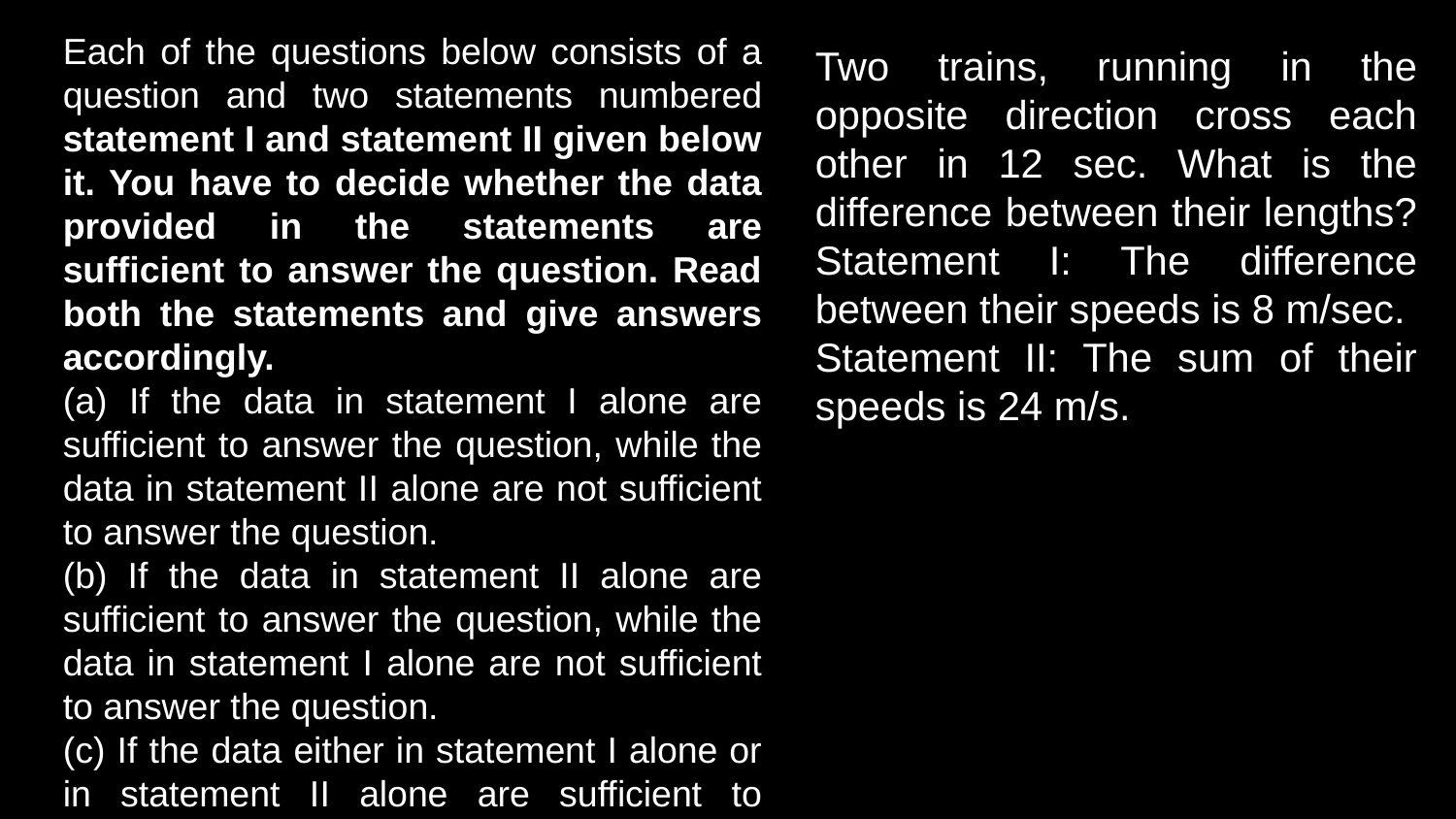

Each of the questions below consists of a question and two statements numbered statement I and statement II given below it. You have to decide whether the data provided in the statements are sufficient to answer the question. Read both the statements and give answers accordingly.
(a) If the data in statement I alone are sufficient to answer the question, while the data in statement II alone are not sufficient to answer the question.
(b) If the data in statement II alone are sufficient to answer the question, while the data in statement I alone are not sufficient to answer the question.
(c) If the data either in statement I alone or in statement II alone are sufficient to answer the question.
(d) If the data given in both statements, I and II together are not sufficient to answer the question.
(e) If the data in both statements I and II together are necessary to answer the question.
Two trains, running in the opposite direction cross each other in 12 sec. What is the difference between their lengths?
Statement I: The difference between their speeds is 8 m/sec.
Statement II: The sum of their speeds is 24 m/s.